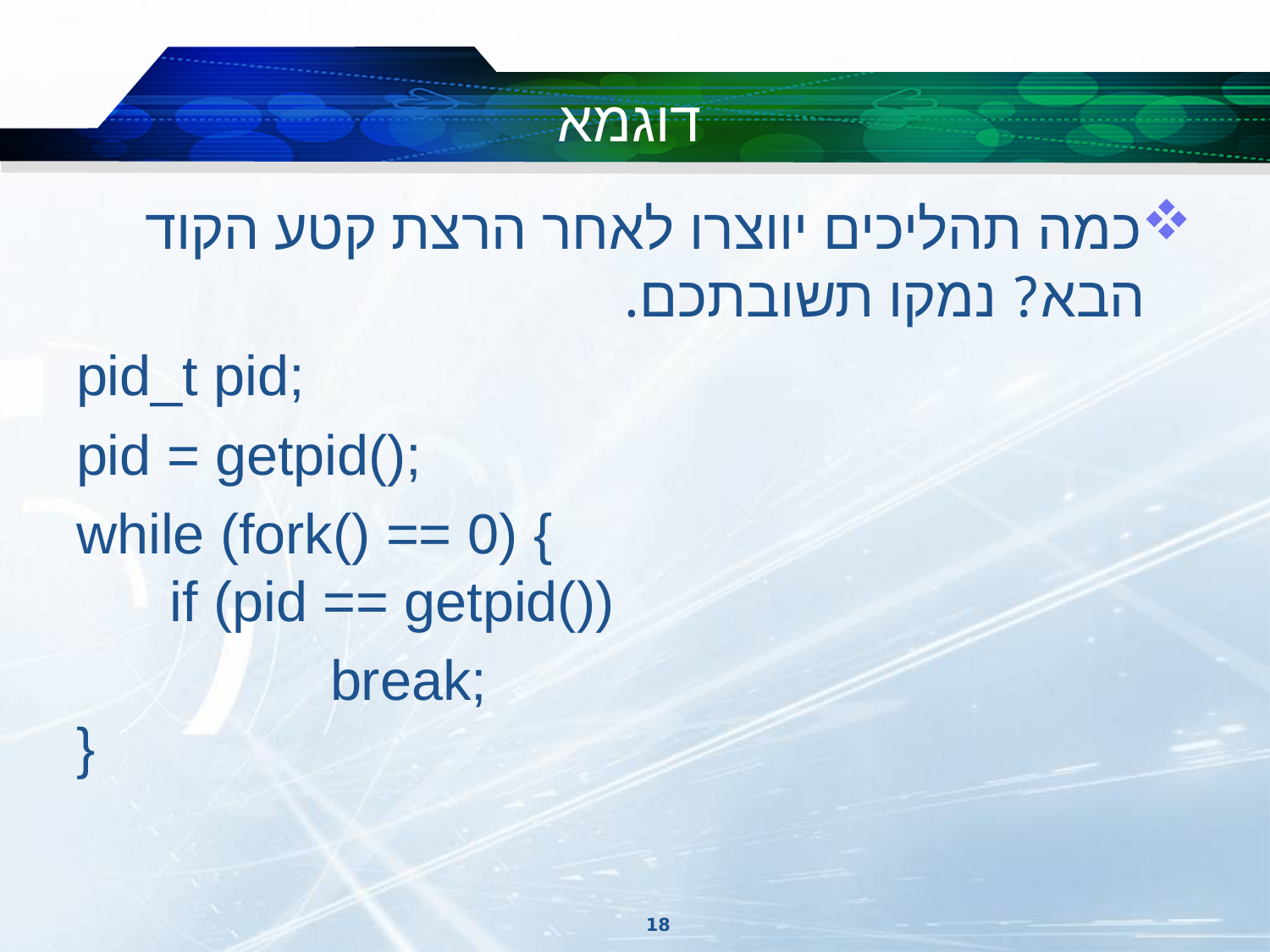

# דוגמא
כמה תהליכים יווצרו לאחר הרצת קטע הקוד הבא? נמקו תשובתכם.
pid_t pid;
pid = getpid();
while (fork() == 0) {
      if (pid == getpid())
		break;
}
18